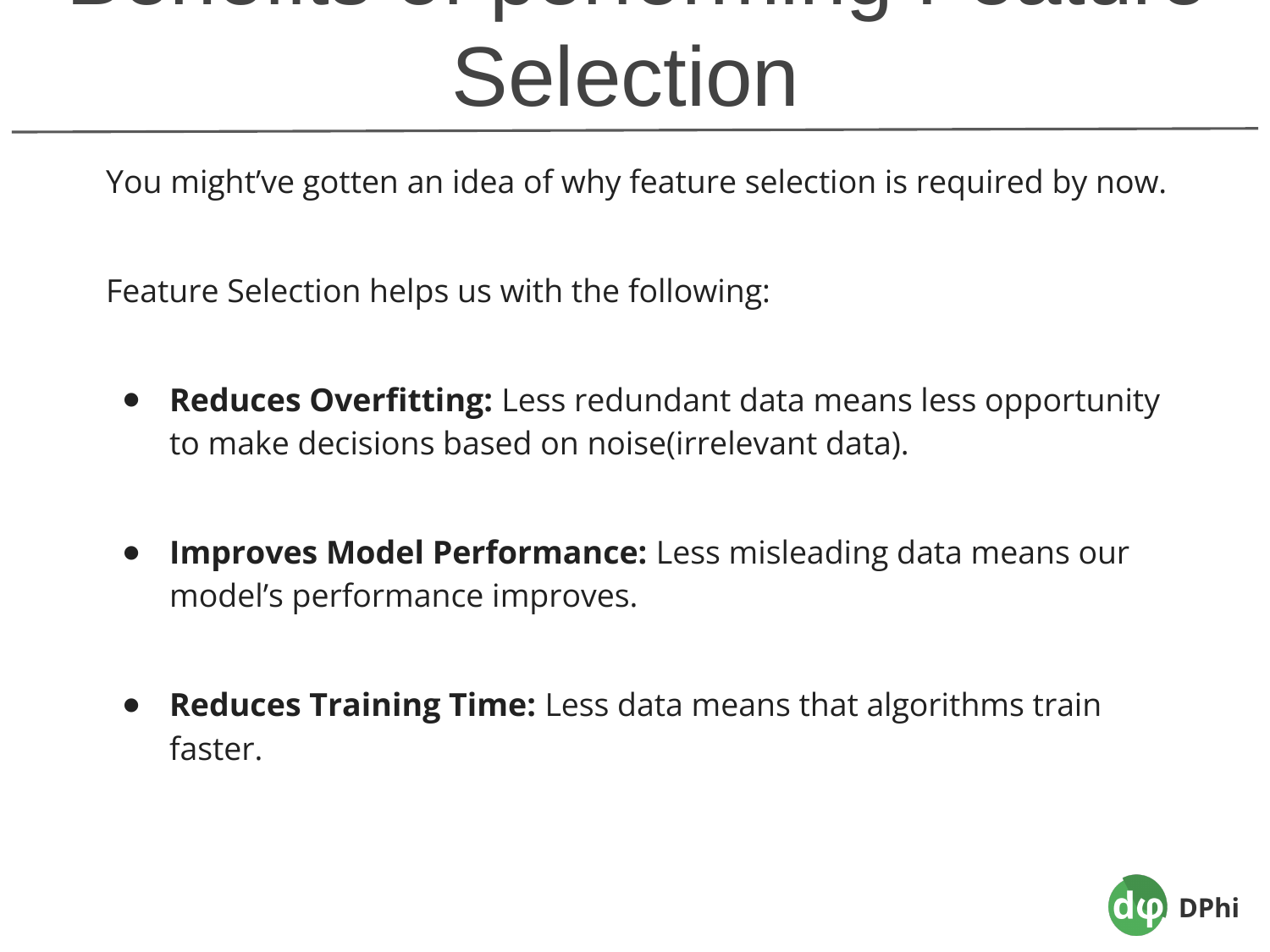

Benefits of performing Feature Selection
You might’ve gotten an idea of why feature selection is required by now.

Feature Selection helps us with the following:

Reduces Overfitting: Less redundant data means less opportunity to make decisions based on noise(irrelevant data).

Improves Model Performance: Less misleading data means our model’s performance improves.

Reduces Training Time: Less data means that algorithms train faster.